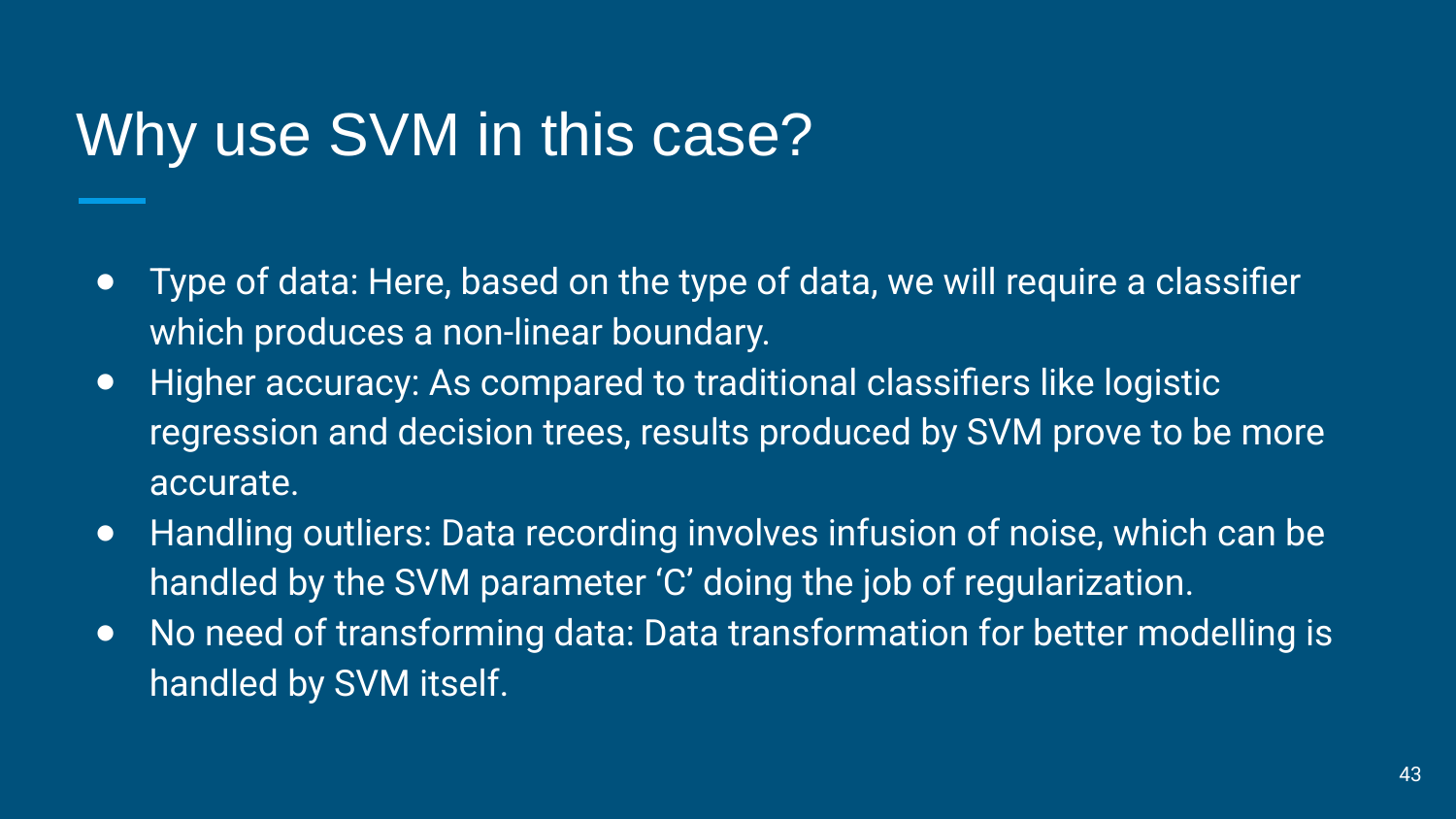

# Why use SVM in this case?
Type of data: Here, based on the type of data, we will require a classifier which produces a non-linear boundary.
Higher accuracy: As compared to traditional classifiers like logistic regression and decision trees, results produced by SVM prove to be more accurate.
Handling outliers: Data recording involves infusion of noise, which can be handled by the SVM parameter ‘C’ doing the job of regularization.
No need of transforming data: Data transformation for better modelling is handled by SVM itself.
43